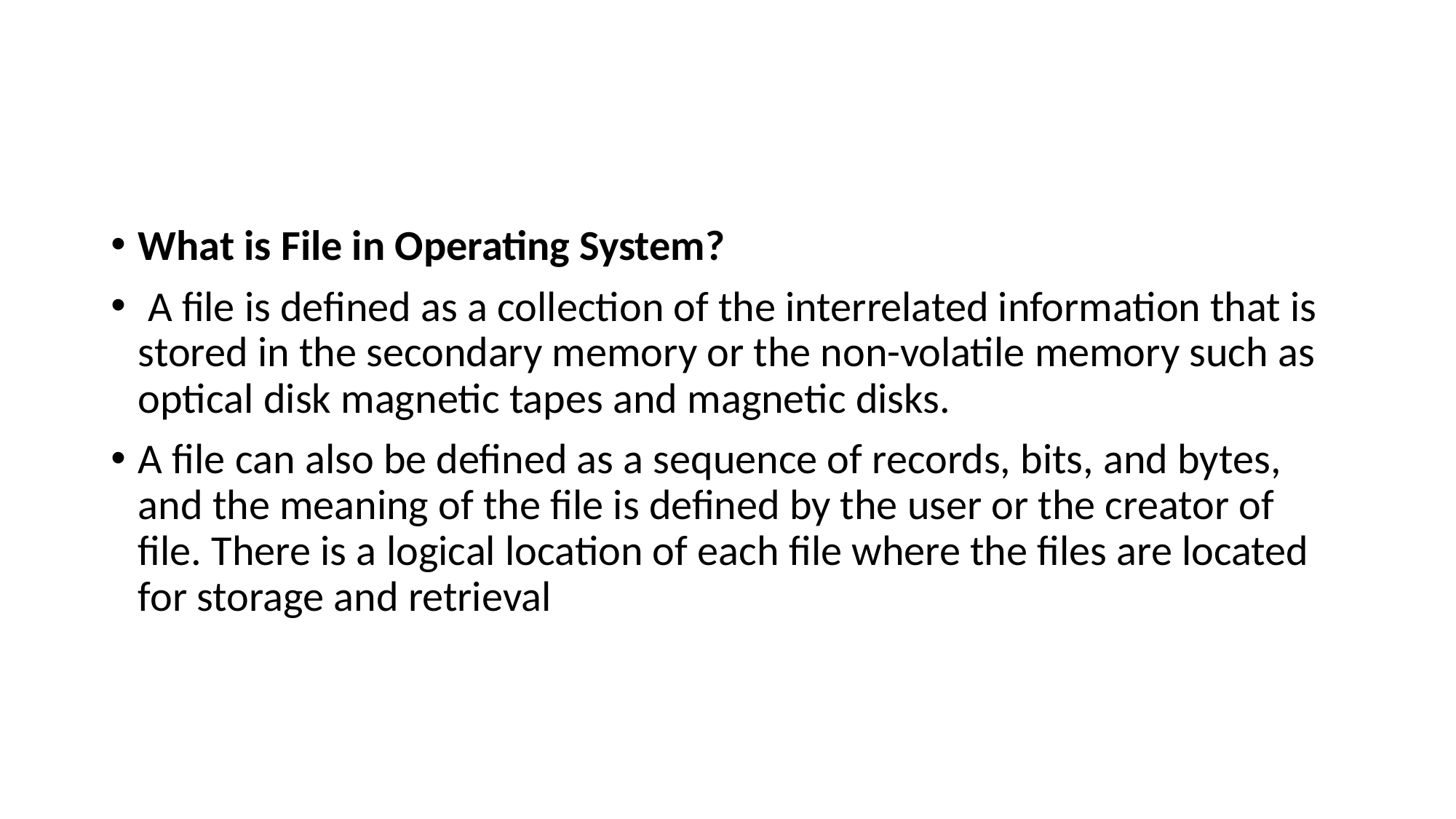

#
What is File in Operating System?
 A file is defined as a collection of the interrelated information that is stored in the secondary memory or the non-volatile memory such as optical disk magnetic tapes and magnetic disks.
A file can also be defined as a sequence of records, bits, and bytes, and the meaning of the file is defined by the user or the creator of file. There is a logical location of each file where the files are located for storage and retrieval